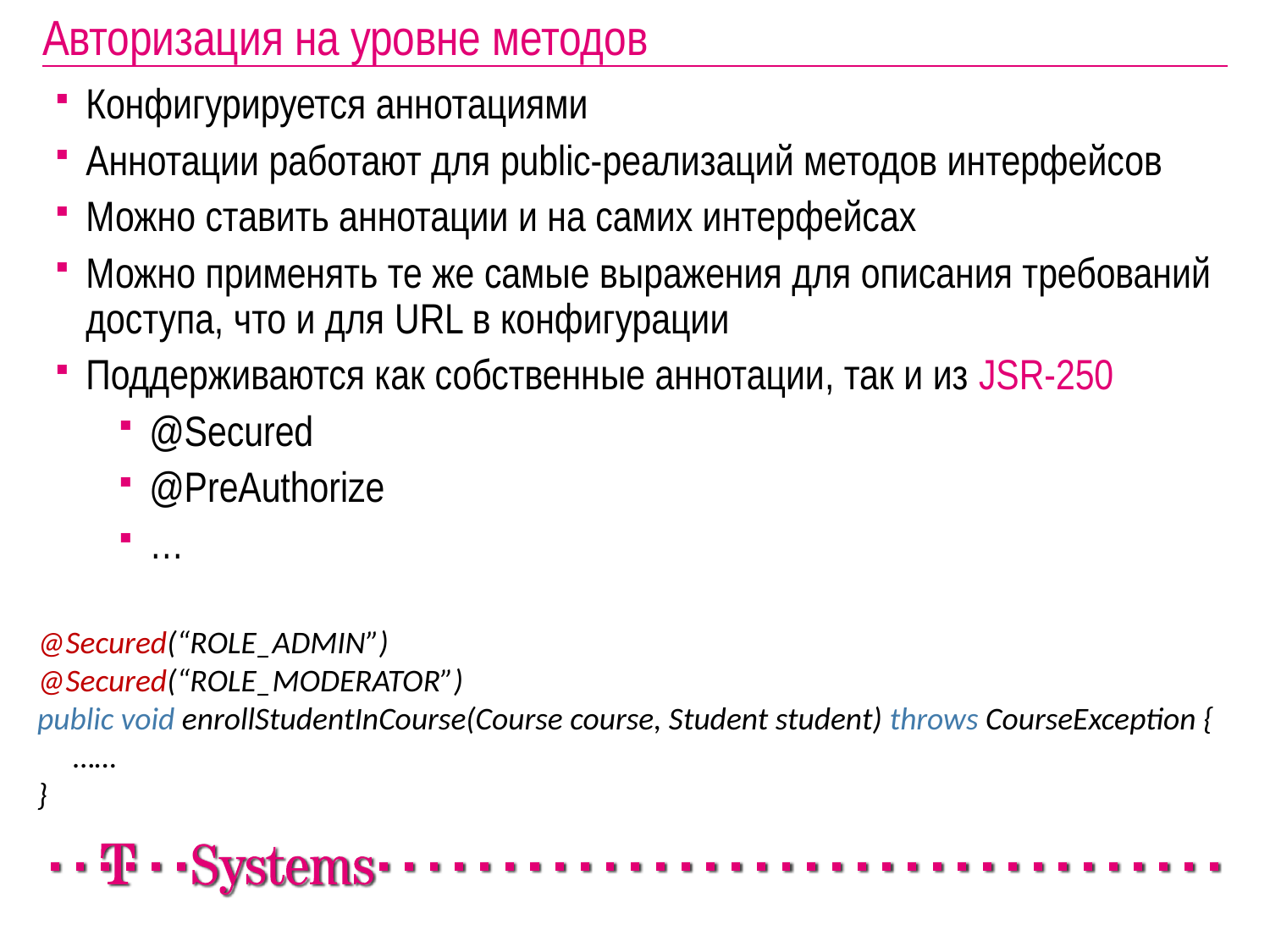

Авторизация на уровне методов
Конфигурируется аннотациями
Аннотации работают для public-реализаций методов интерфейсов
Можно ставить аннотации и на самих интерфейсах
Можно применять те же самые выражения для описания требований доступа, что и для URL в конфигурации
Поддерживаются как собственные аннотации, так и из JSR-250
@Secured
@PreAuthorize
…

@Secured(“ROLE_ADMIN”)
@Secured(“ROLE_MODERATOR”)
public void enrollStudentInCourse(Course course, Student student) throws CourseException {
     ……
}